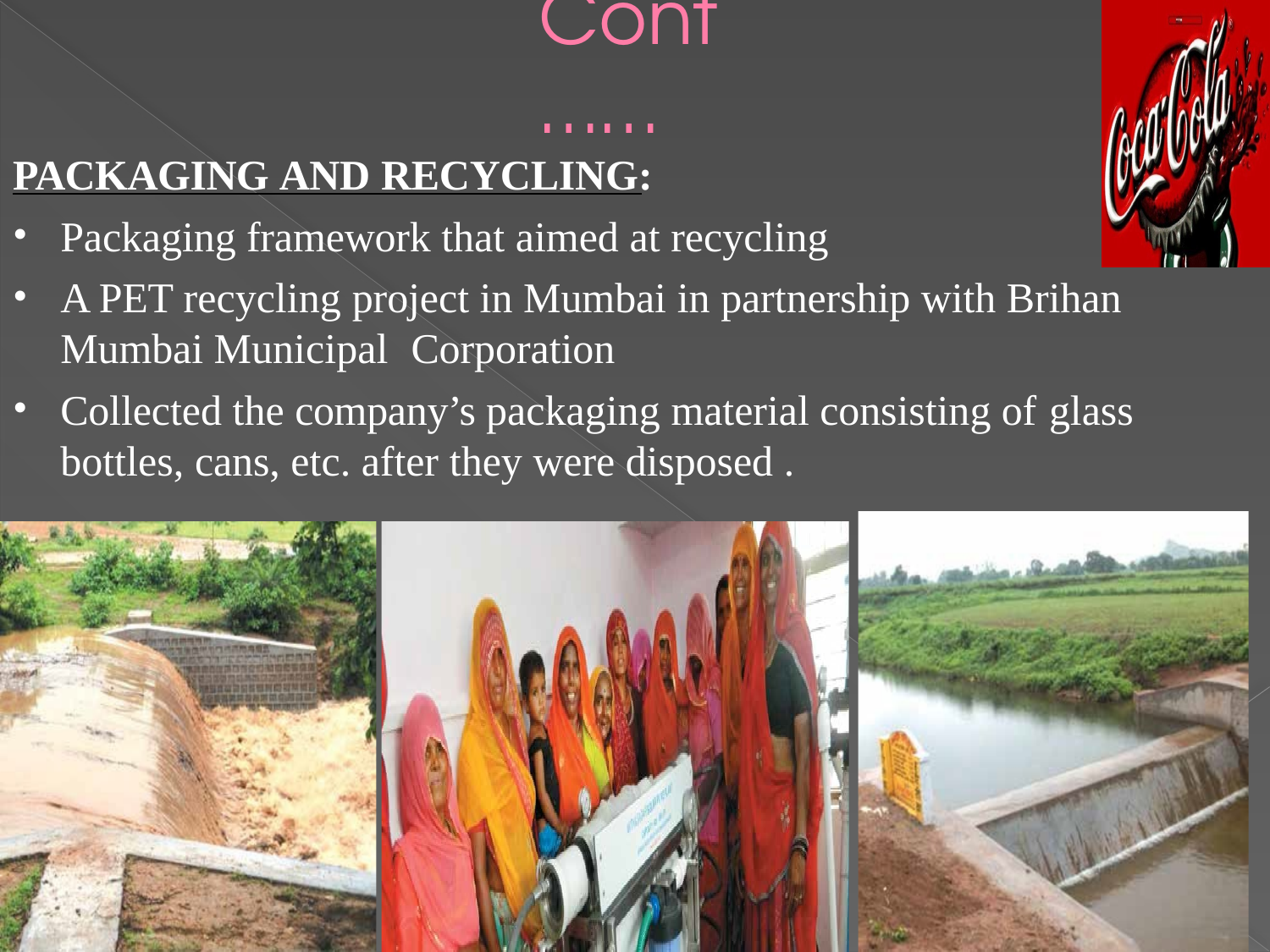

# Cont……
PACKAGING AND RECYCLING:

•
•
Packaging framework that aimed at recycling
A PET recycling project in Mumbai in partnership with Brihan
Mumbai Municipal	Corporation
•
Collected the company’s packaging material consisting of glass
bottles, cans, etc. after they were disposed .

04/16/15